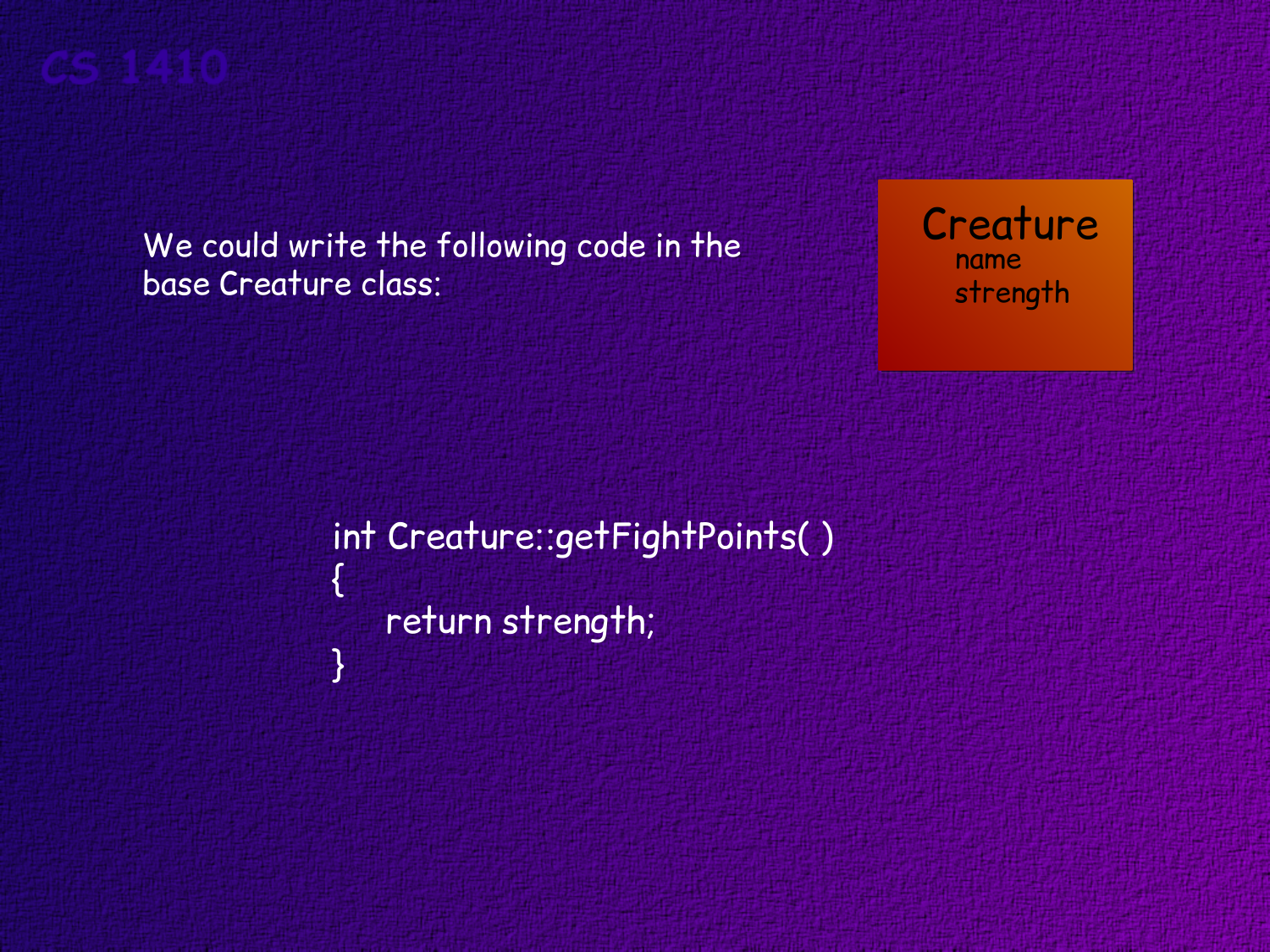

Creature
We could write the following code in the
base Creature class:
name
strength
int Creature::getFightPoints( )
{
     return strength;
}